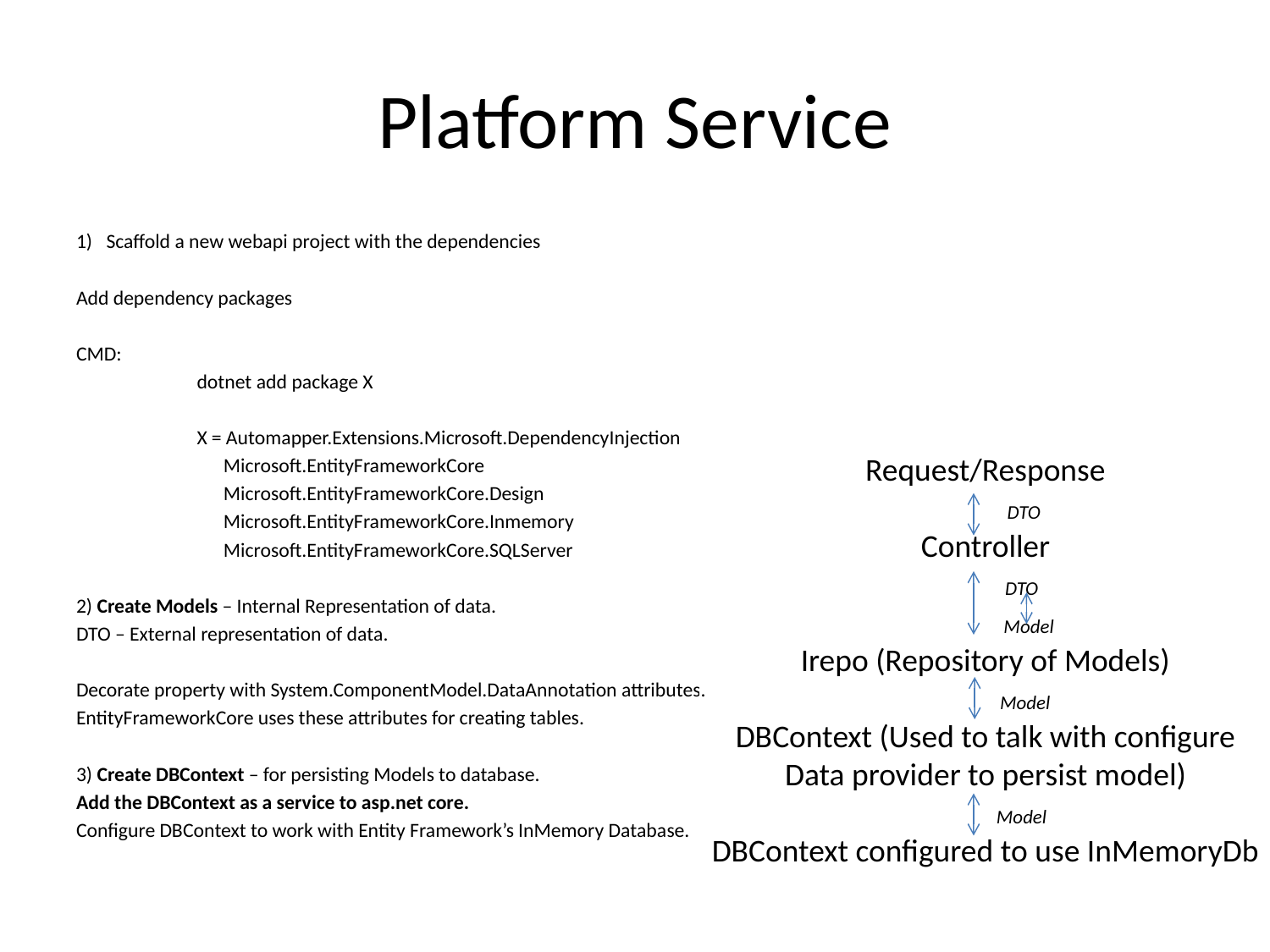

# Platform Service
Scaffold a new webapi project with the dependencies

Add dependency packages

CMD:
	dotnet add package X

	X = Automapper.Extensions.Microsoft.DependencyInjection
	      Microsoft.EntityFrameworkCore
	      Microsoft.EntityFrameworkCore.Design
	      Microsoft.EntityFrameworkCore.Inmemory
	      Microsoft.EntityFrameworkCore.SQLServer

2) Create Models – Internal Representation of data.
DTO – External representation of data.

Decorate property with System.ComponentModel.DataAnnotation attributes.
EntityFrameworkCore uses these attributes for creating tables.

3) Create DBContext – for persisting Models to database.
Add the DBContext as a service to asp.net core.
Configure DBContext to work with Entity Framework’s InMemory Database.

Request/Response
	   DTO
Controller
          DTO
            Model
Irepo (Repository of Models)
           Model
DBContext (Used to talk with configure
Data provider to persist model)
          Model
DBContext configured to use InMemoryDb